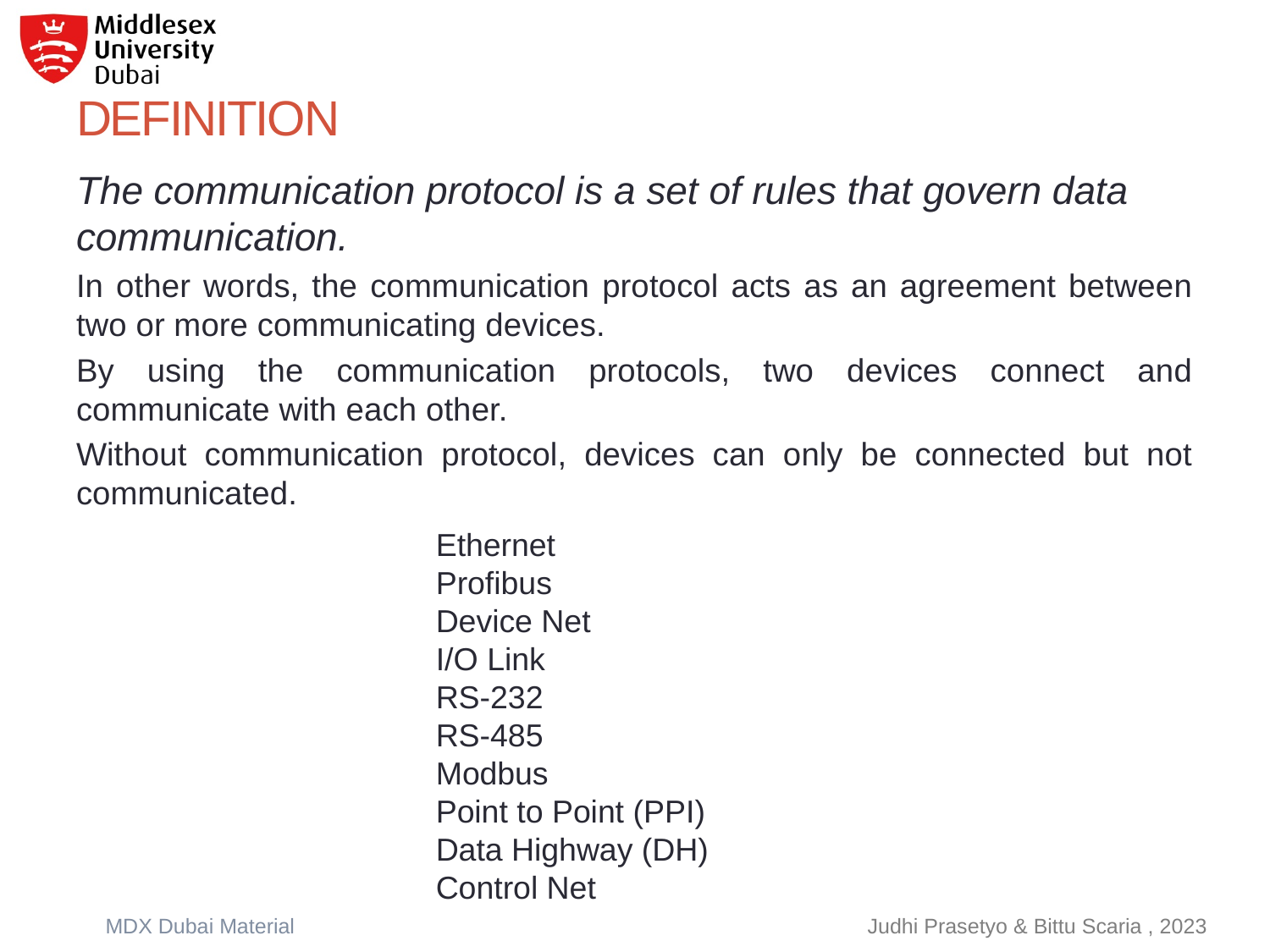

# definition
The communication protocol is a set of rules that govern data communication.
In other words, the communication protocol acts as an agreement between two or more communicating devices.
By using the communication protocols, two devices connect and communicate with each other.
Without communication protocol, devices can only be connected but not communicated.

Ethernet
Profibus
Device Net
I/O Link
RS-232
RS-485
Modbus
Point to Point (PPI)
Data Highway (DH)
Control Net